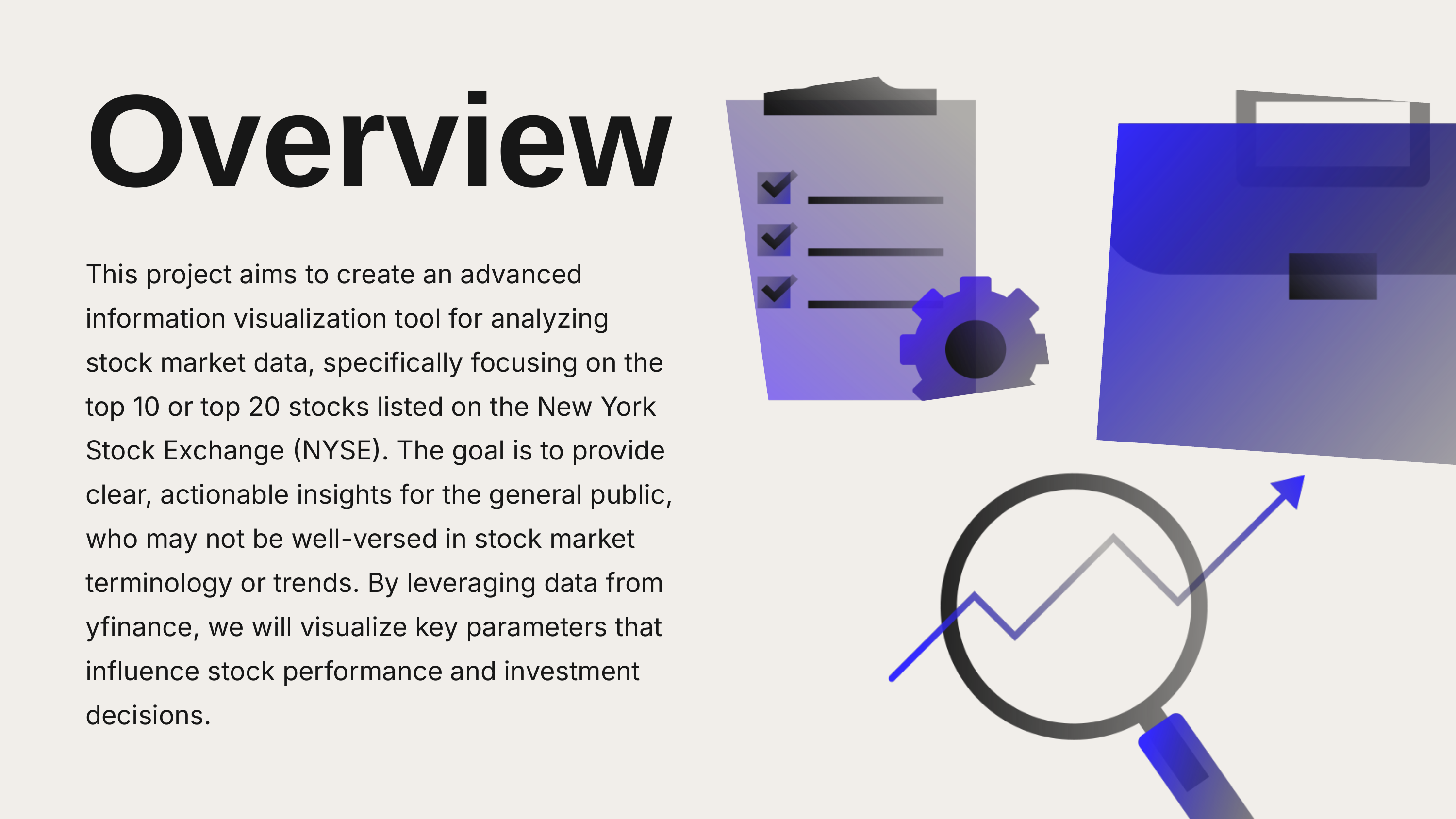

Overview

This project aims to create an advanced information visualization tool for analyzing stock market data, specifically focusing on the top 10 or top 20 stocks listed on the New York Stock Exchange (NYSE). The goal is to provide clear, actionable insights for the general public, who may not be well-versed in stock market terminology or trends. By leveraging data from yfinance, we will visualize key parameters that influence stock performance and investment decisions.